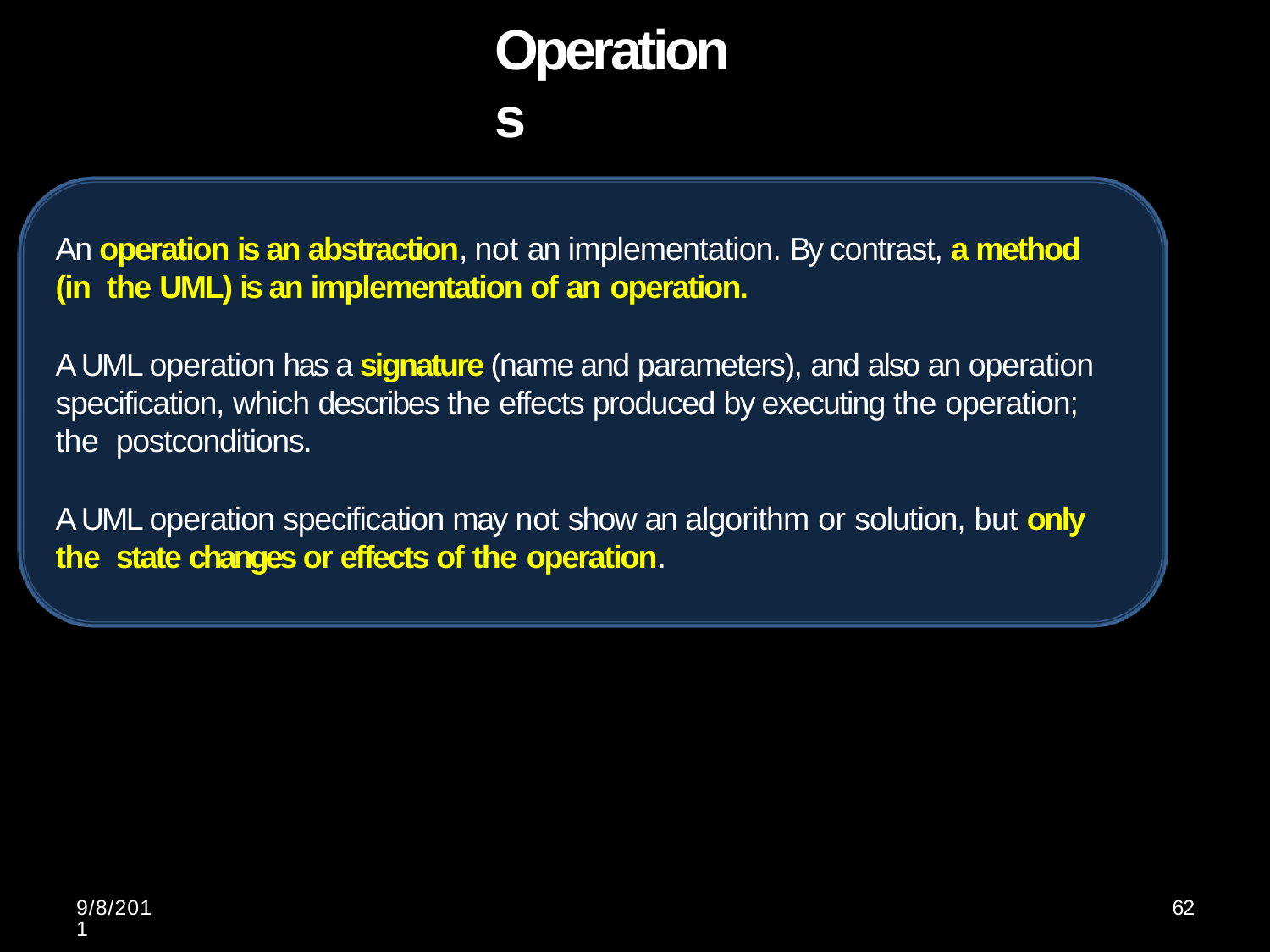

# Operations

An operation is an abstraction, not an implementation. By contrast, a method (in  the UML) is an implementation of an operation.

A UML operation has a signature (name and parameters), and also an operation  specification, which describes the effects produced by executing the operation; the  postconditions.

A UML operation specification may not show an algorithm or solution, but only the  state changes or effects of the operation.
9/8/2011
62